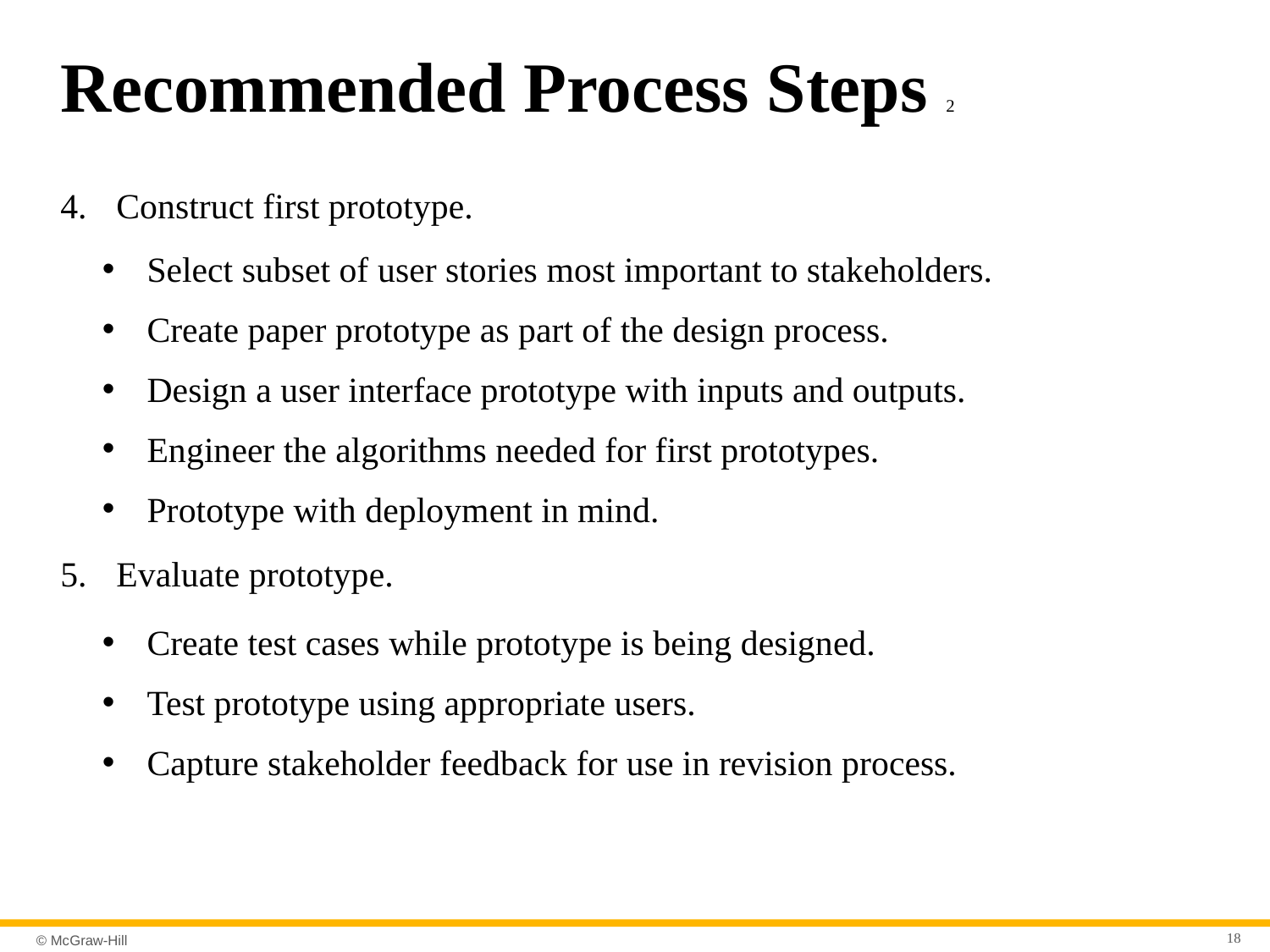

# Recommended Process Steps 2
Construct first prototype.
Select subset of user stories most important to stakeholders.
Create paper prototype as part of the design process.
Design a user interface prototype with inputs and outputs.
Engineer the algorithms needed for first prototypes.
Prototype with deployment in mind.
Evaluate prototype.
Create test cases while prototype is being designed.
Test prototype using appropriate users.
Capture stakeholder feedback for use in revision process.
18